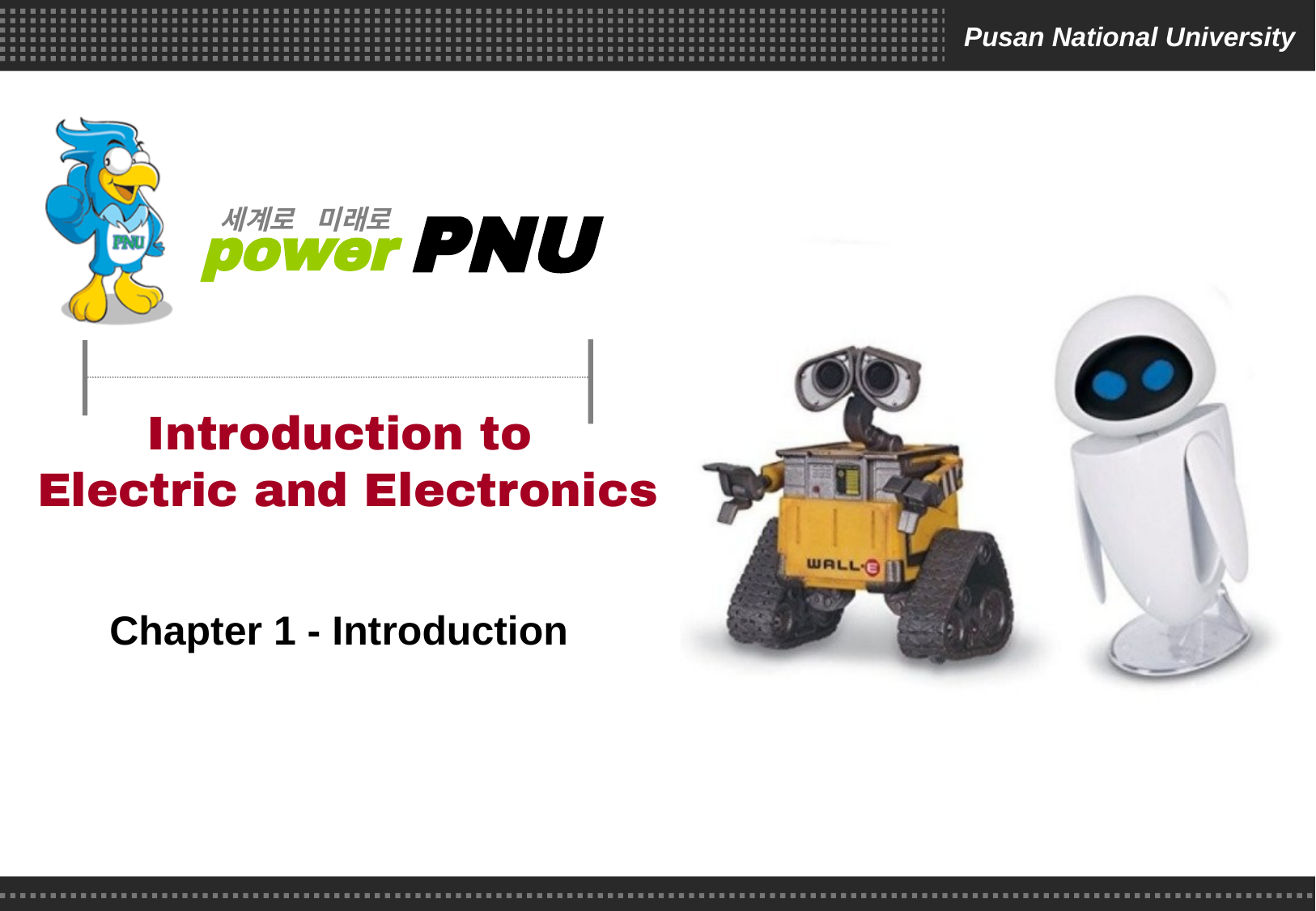

# Introduction to Electric and Electronics
Chapter 1 - Introduction